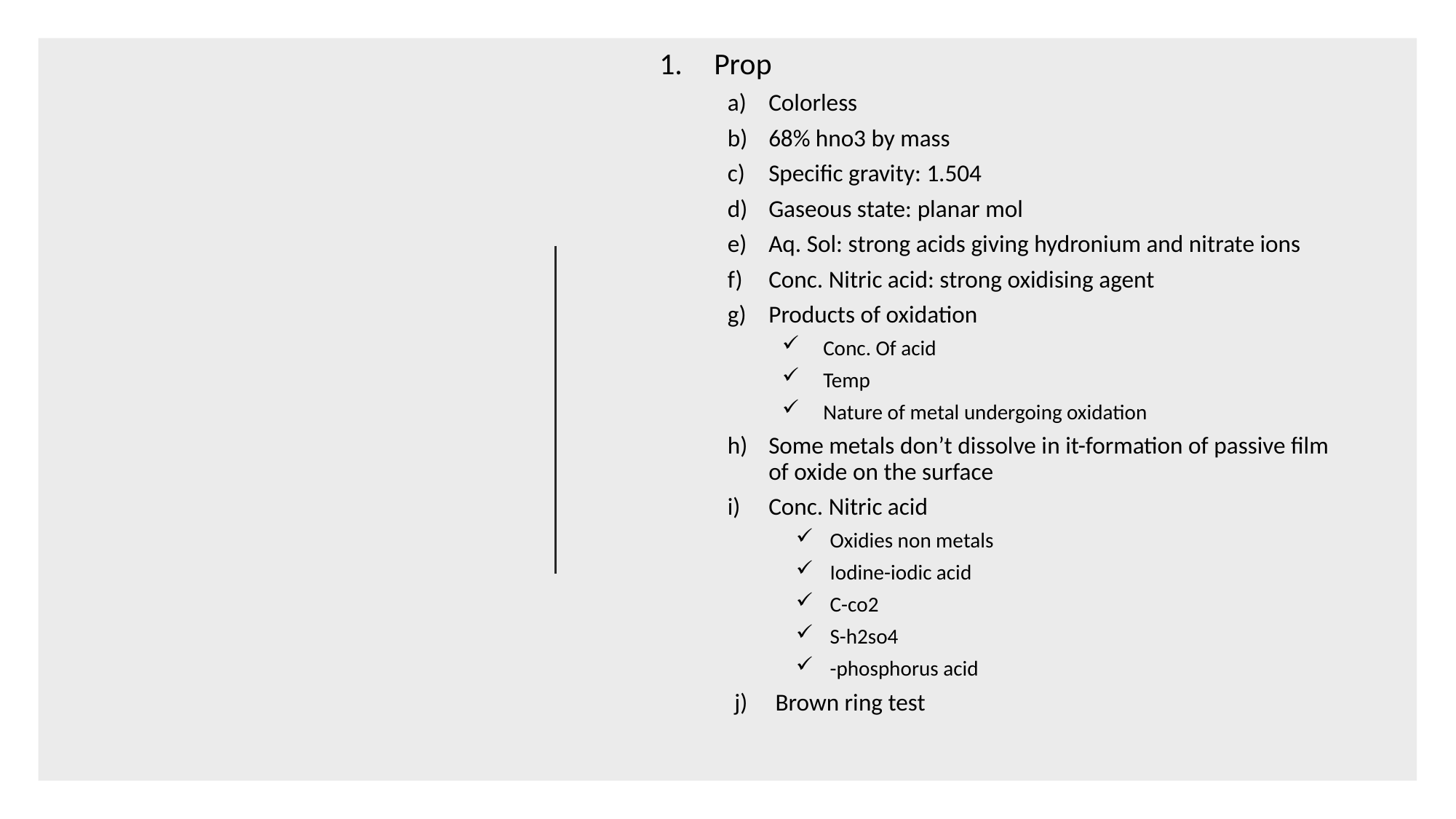

Prop
Colorless
68% hno3 by mass
Specific gravity: 1.504
Gaseous state: planar mol
Aq. Sol: strong acids giving hydronium and nitrate ions
Conc. Nitric acid: strong oxidising agent
Products of oxidation
Conc. Of acid
Temp
Nature of metal undergoing oxidation
Some metals don’t dissolve in it-formation of passive film of oxide on the surface
Conc. Nitric acid
Oxidies non metals
Iodine-iodic acid
C-co2
S-h2so4
-phosphorus acid
Brown ring test